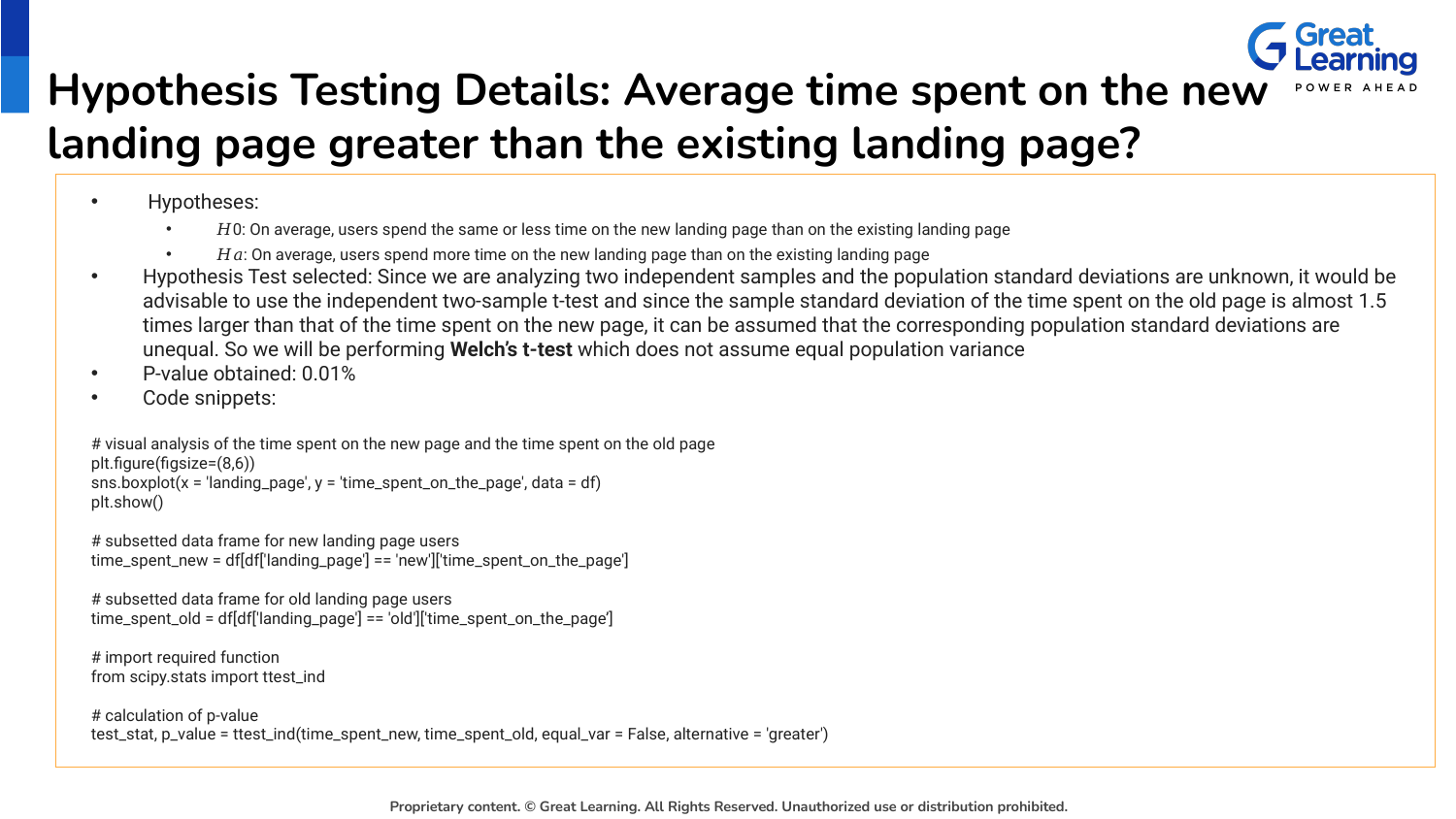

# Hypothesis Testing Details: Average time spent on the new landing page greater than the existing landing page?
 Hypotheses:
𝐻0: On average, users spend the same or less time on the new landing page than on the existing landing page
𝐻𝑎: On average, users spend more time on the new landing page than on the existing landing page
Hypothesis Test selected: Since we are analyzing two independent samples and the population standard deviations are unknown, it would be advisable to use the independent two-sample t-test and since the sample standard deviation of the time spent on the old page is almost 1.5 times larger than that of the time spent on the new page, it can be assumed that the corresponding population standard deviations are unequal. So we will be performing Welch’s t-test which does not assume equal population variance
P-value obtained: 0.01%
Code snippets:

# visual analysis of the time spent on the new page and the time spent on the old page
plt.figure(figsize=(8,6))
sns.boxplot(x = 'landing_page', y = 'time_spent_on_the_page', data = df)
plt.show()

# subsetted data frame for new landing page users
time_spent_new = df[df['landing_page'] == 'new']['time_spent_on_the_page']
# subsetted data frame for old landing page users
time_spent_old = df[df['landing_page'] == 'old']['time_spent_on_the_page’]

# import required function
from scipy.stats import ttest_ind
# calculation of p-value
test_stat, p_value = ttest_ind(time_spent_new, time_spent_old, equal_var = False, alternative = 'greater')